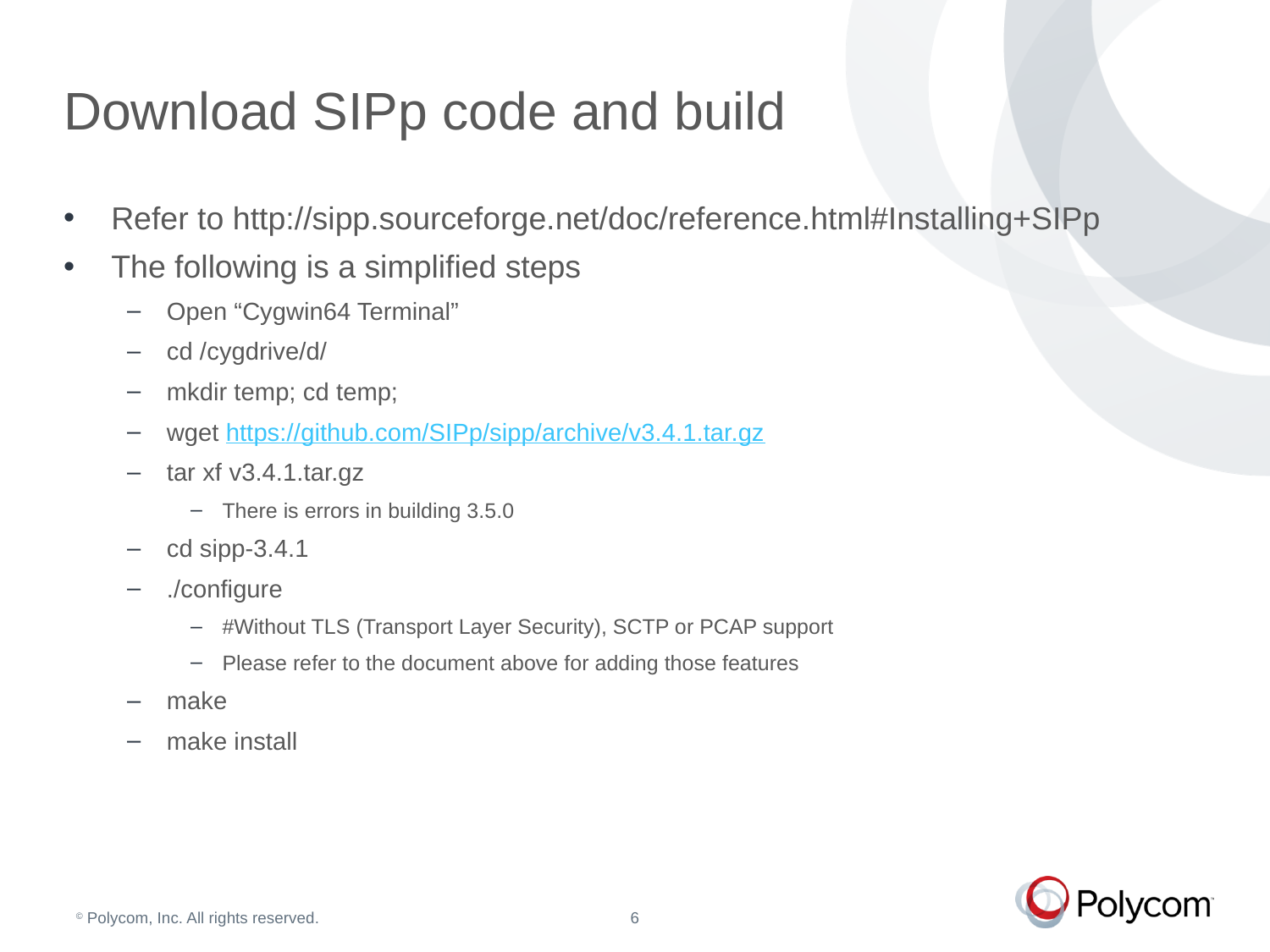

# Download SIPp code and build
Refer to http://sipp.sourceforge.net/doc/reference.html#Installing+SIPp
The following is a simplified steps
Open “Cygwin64 Terminal”
cd /cygdrive/d/
mkdir temp; cd temp;
wget https://github.com/SIPp/sipp/archive/v3.4.1.tar.gz
tar xf v3.4.1.tar.gz
There is errors in building 3.5.0
cd sipp-3.4.1
./configure
#Without TLS (Transport Layer Security), SCTP or PCAP support
Please refer to the document above for adding those features
make
make install